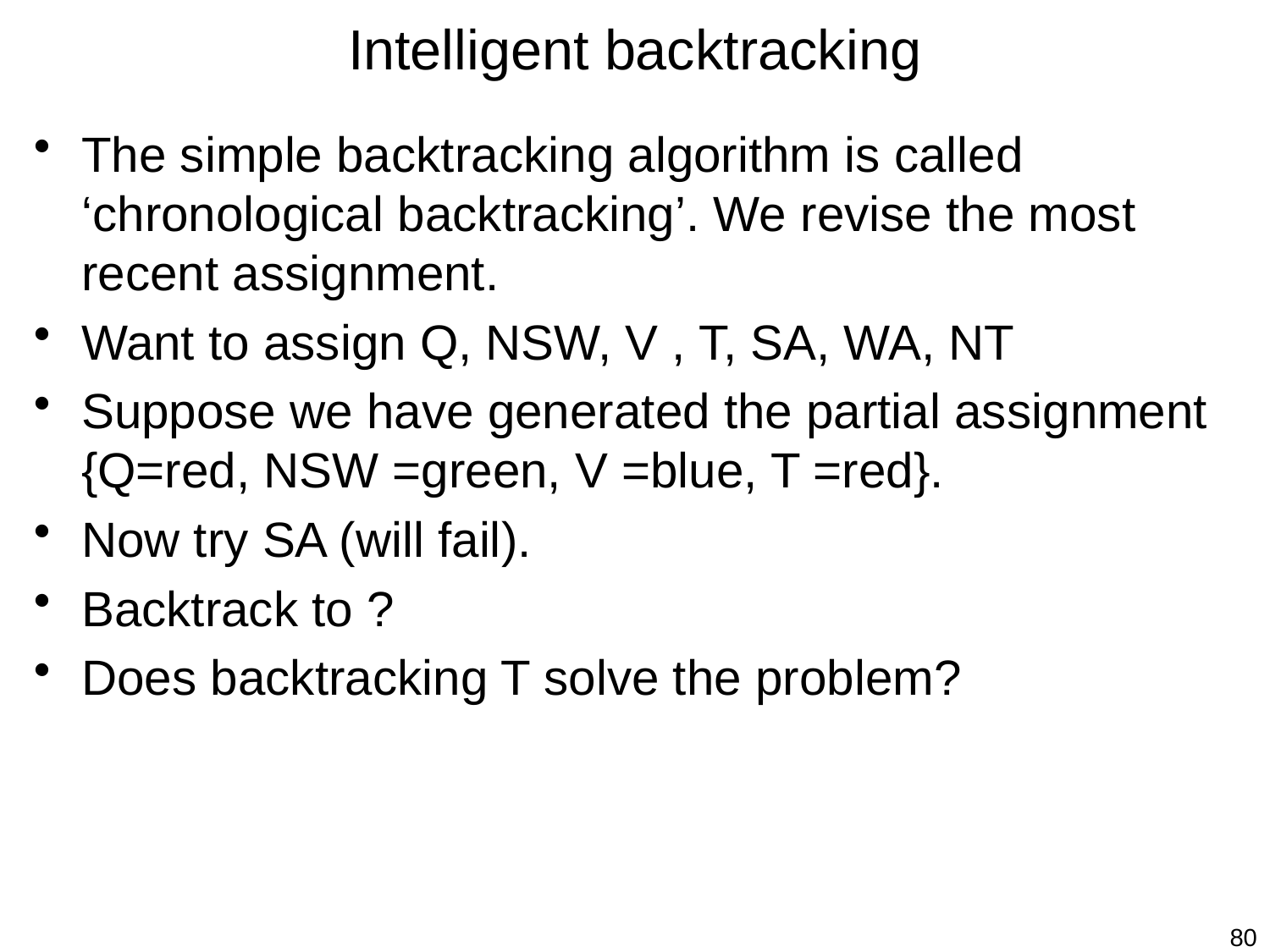

# Intelligent backtracking
The simple backtracking algorithm is called ‘chronological backtracking’. We revise the most recent assignment.
Want to assign Q, NSW, V , T, SA, WA, NT
Suppose we have generated the partial assignment {Q=red, NSW =green, V =blue, T =red}.
Now try SA (will fail).
Backtrack to ?
Does backtracking T solve the problem?

80